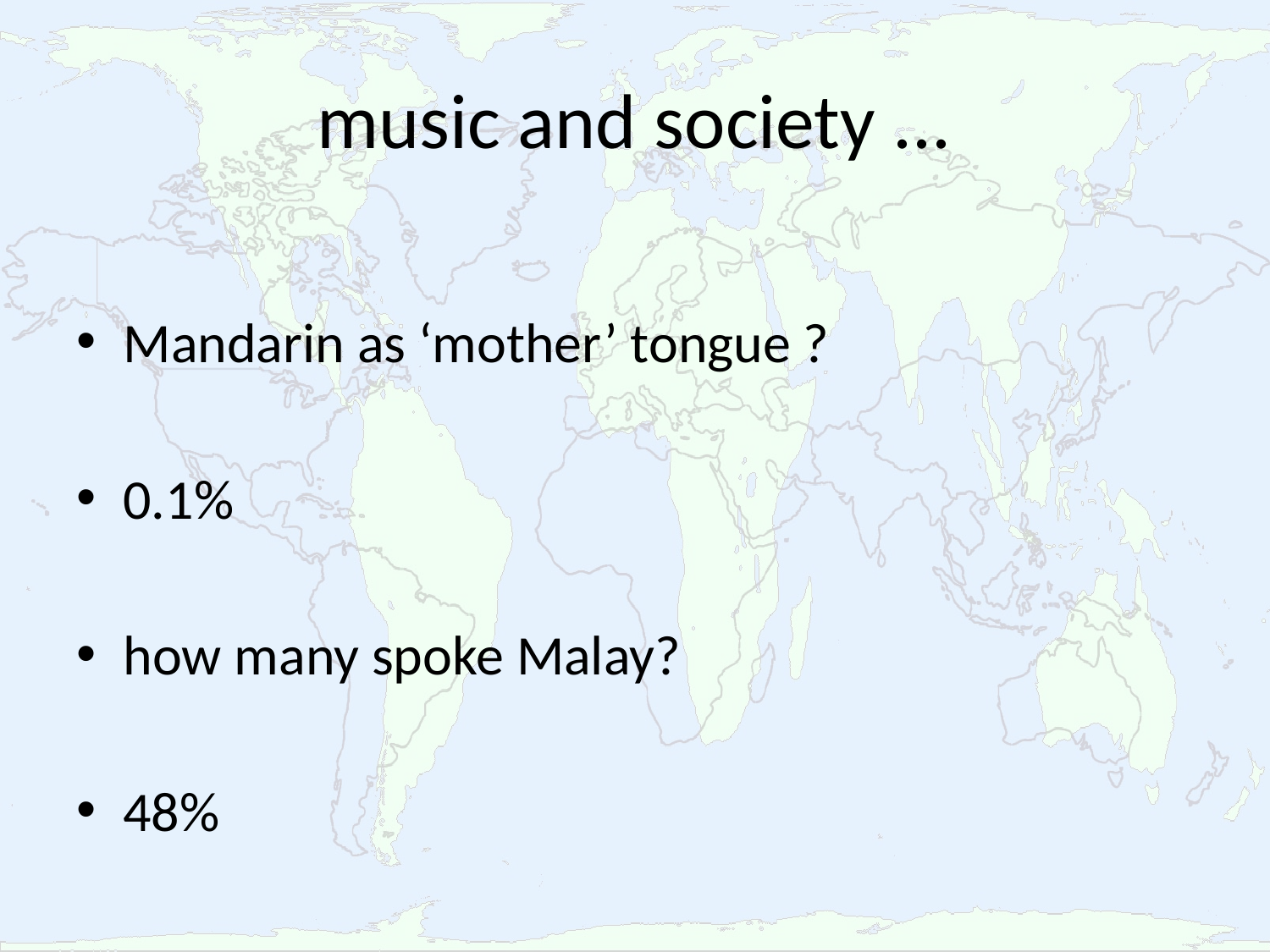

# music and society ...

Mandarin as ‘mother’ tongue ?

0.1%

how many spoke Malay?

48%